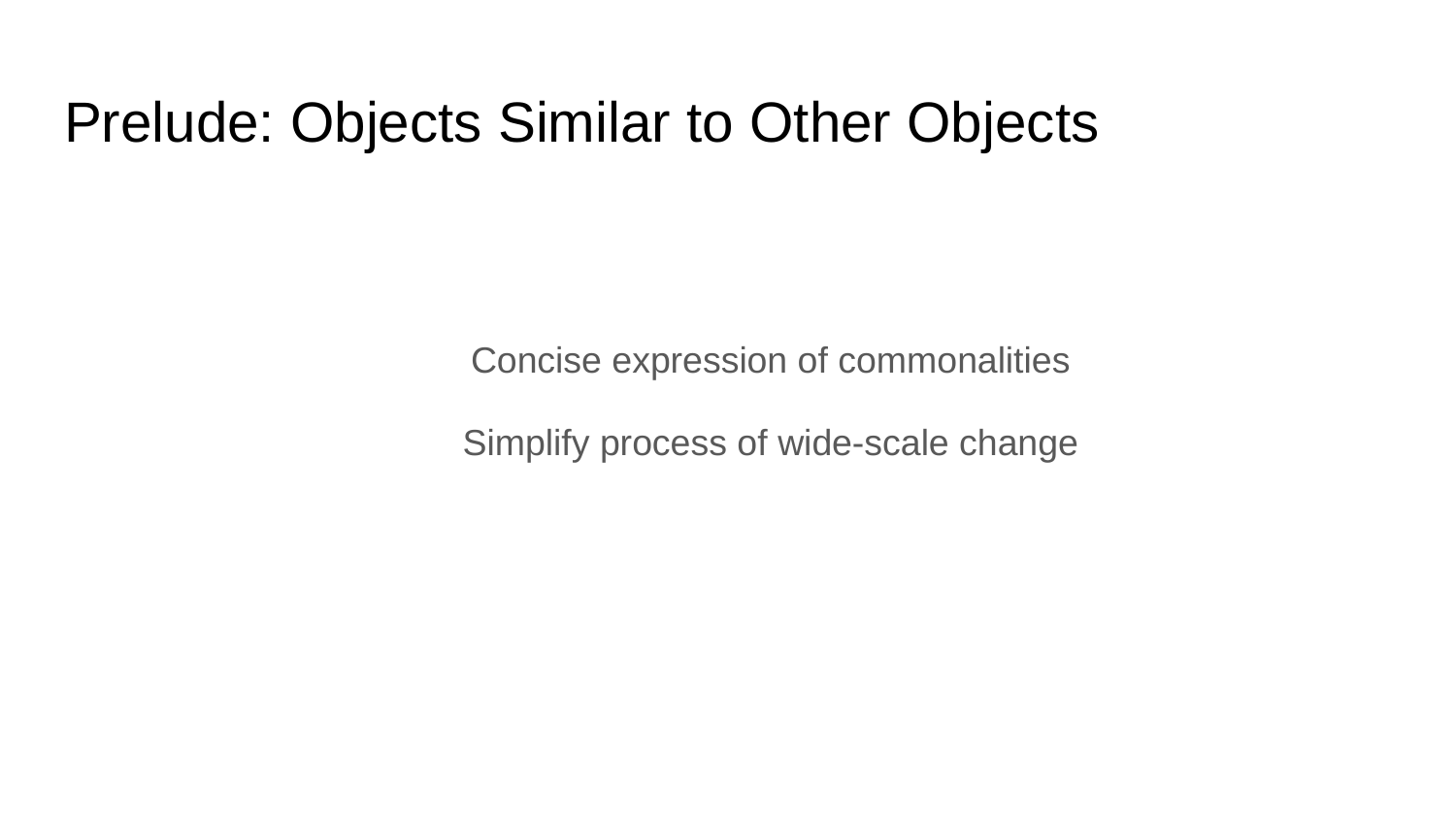

# Prelude: Objects Similar to Other Objects
Concise expression of commonalities
Simplify process of wide-scale change